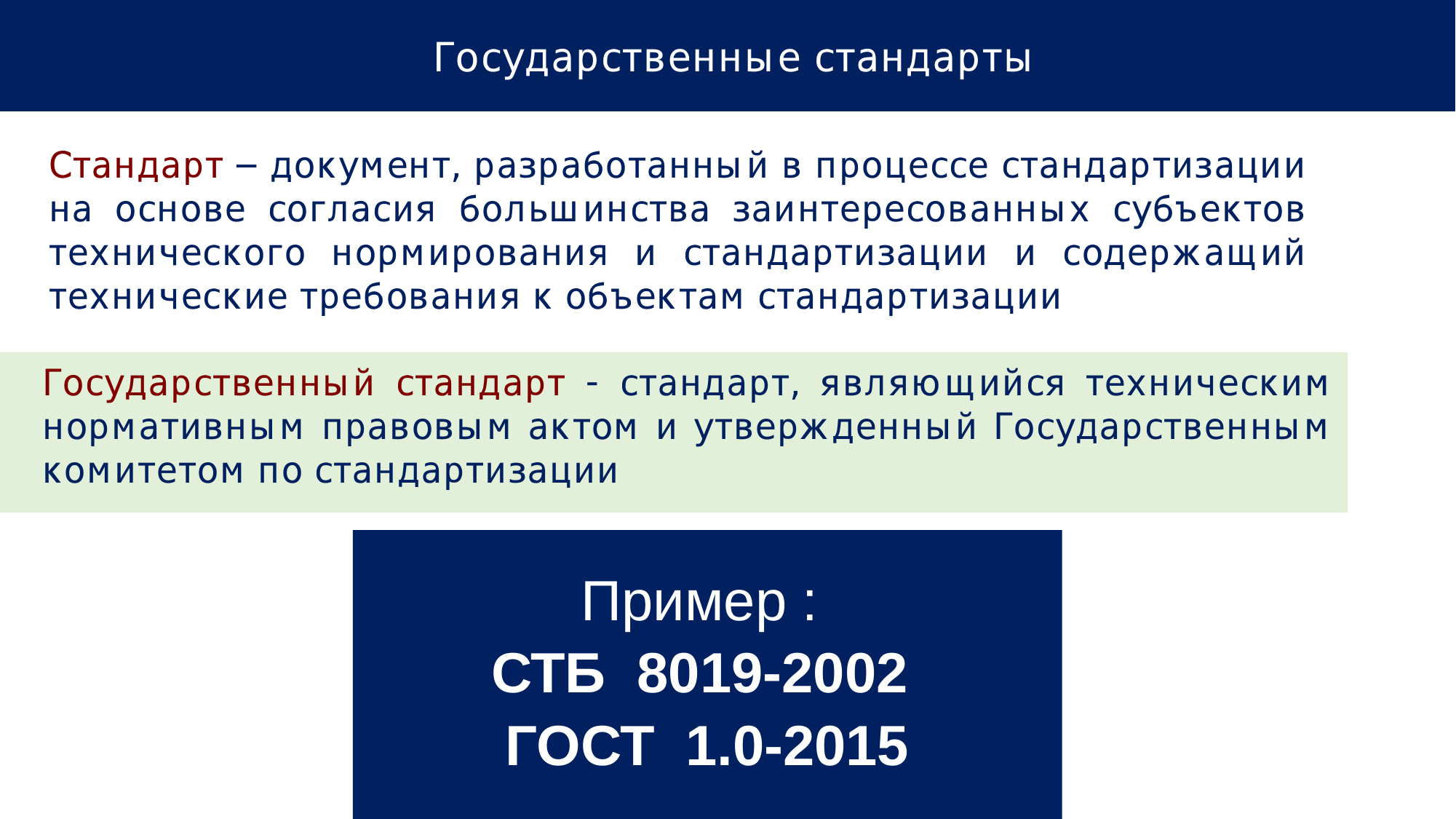

Государственные стандарты
Стандарт – документ, разработанный в процессе стандартизации на основе согласия большинства заинтересованных субъектов технического нормирования и стандартизации и содержащий технические требования к объектам стандартизации
Государственный стандарт - стандарт, являющийся техническим нормативным правовым актом и утвержденный Государственным комитетом по стандартизации

Пример :
СТБ  8019-2002
ГОСТ  1.0-2015